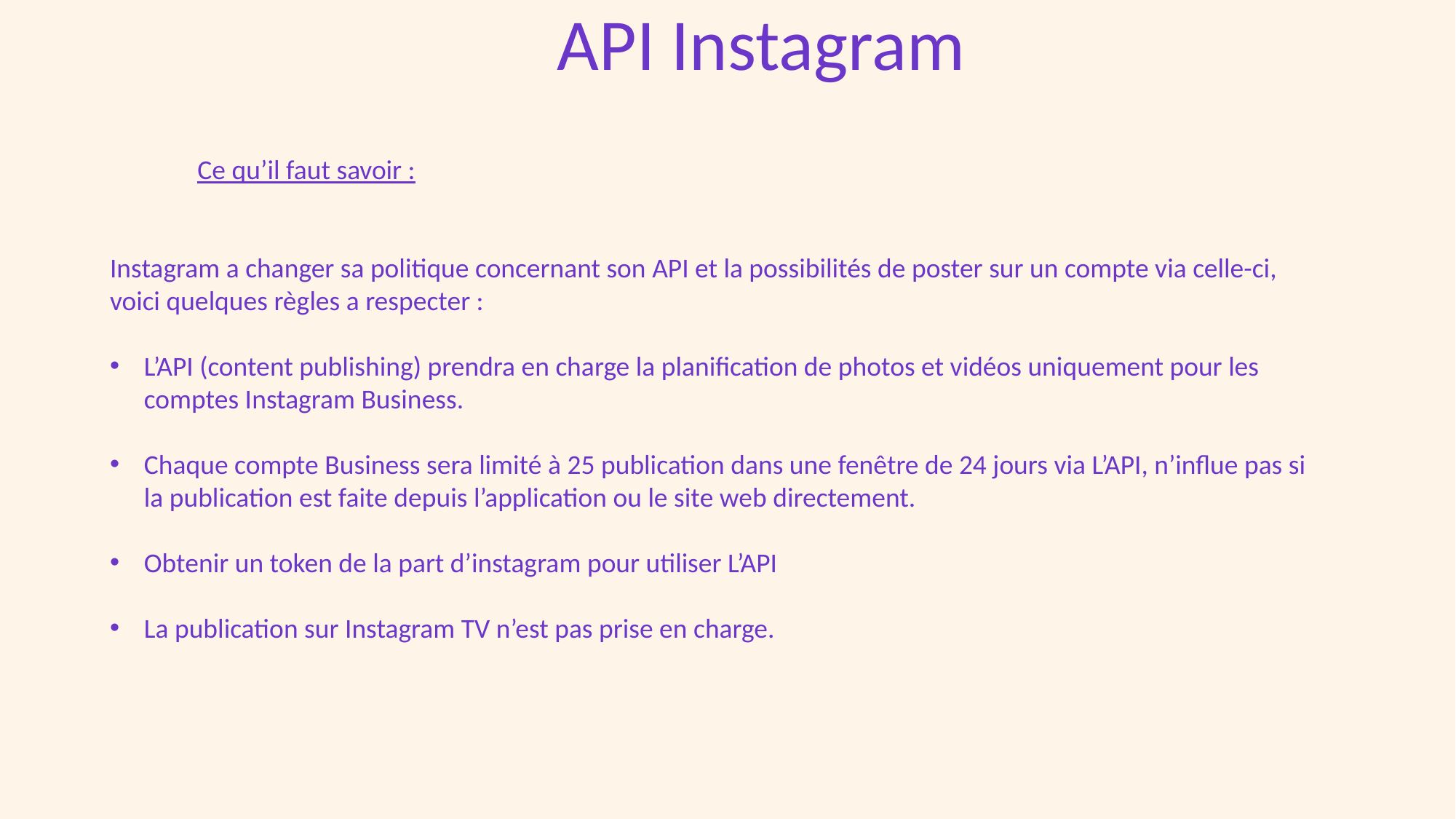

API Instagram
Ce qu’il faut savoir :
Instagram a changer sa politique concernant son API et la possibilités de poster sur un compte via celle-ci, voici quelques règles a respecter :

L’API (content publishing) prendra en charge la planification de photos et vidéos uniquement pour les comptes Instagram Business.

Chaque compte Business sera limité à 25 publication dans une fenêtre de 24 jours via L’API, n’influe pas si la publication est faite depuis l’application ou le site web directement.

Obtenir un token de la part d’instagram pour utiliser L’API

La publication sur Instagram TV n’est pas prise en charge.